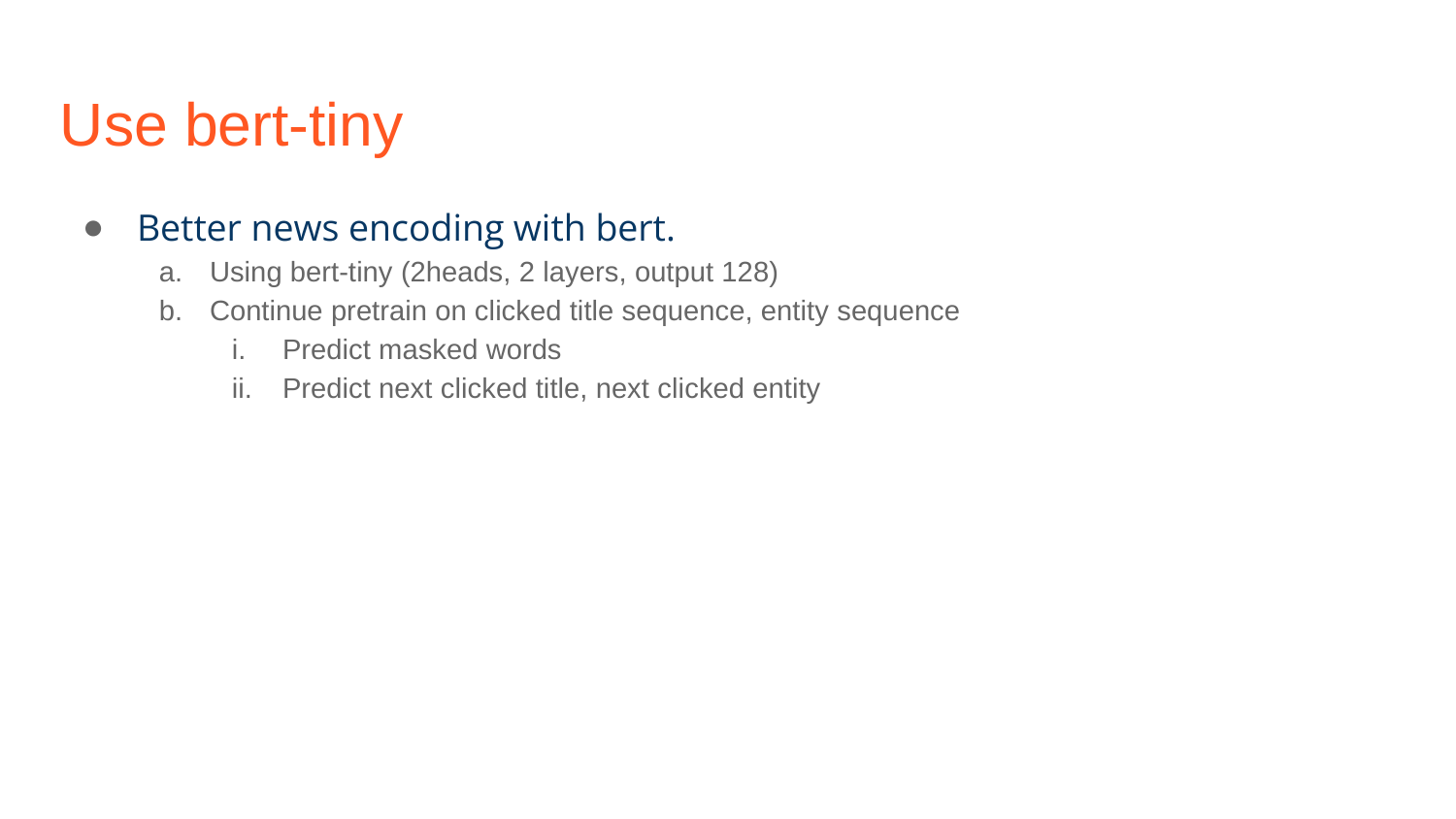

# Use bert-tiny
Better news encoding with bert.
Using bert-tiny (2heads, 2 layers, output 128)
Continue pretrain on clicked title sequence, entity sequence
Predict masked words
Predict next clicked title, next clicked entity